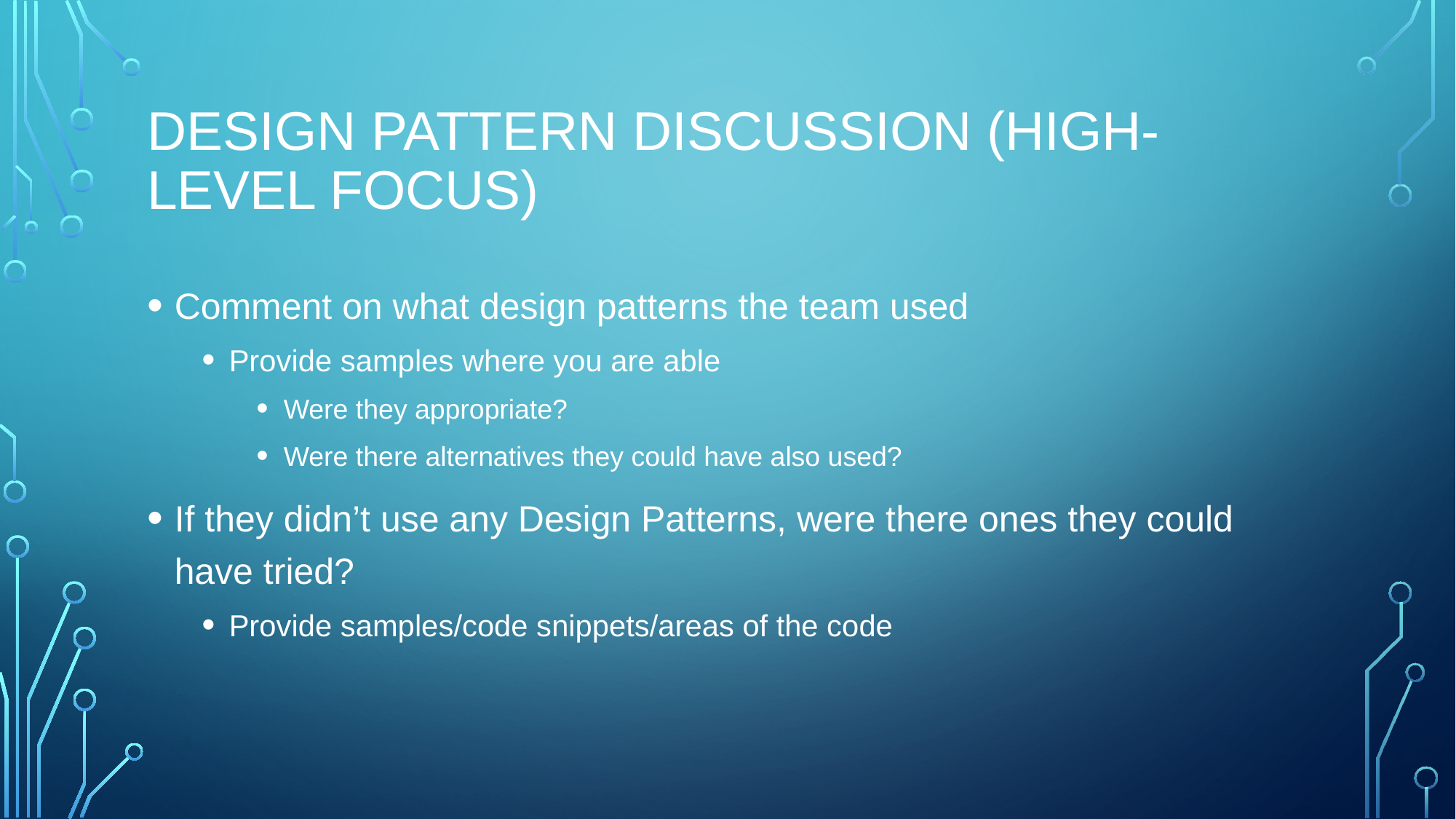

# Design pattern discussion (High-level focus)
Comment on what design patterns the team used
Provide samples where you are able
Were they appropriate?
Were there alternatives they could have also used?
If they didn’t use any Design Patterns, were there ones they could have tried?
Provide samples/code snippets/areas of the code